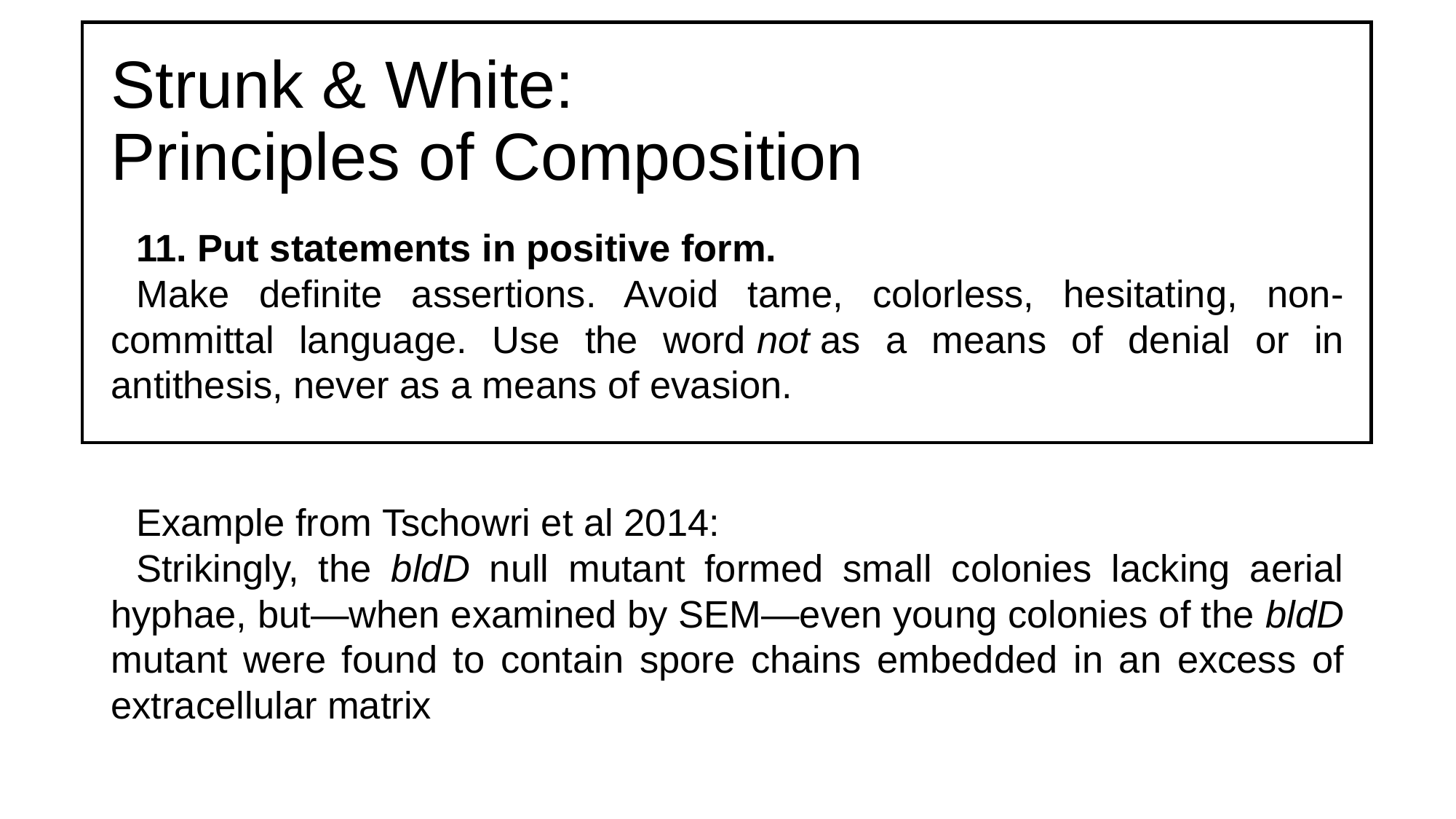

# Strunk & White: Principles of Composition
11. Put statements in positive form.
Make definite assertions. Avoid tame, colorless, hesitating, non-committal language. Use the word not as a means of denial or in antithesis, never as a means of evasion.

Example from Tschowri et al 2014:
Strikingly, the bldD null mutant formed small colonies lacking aerial hyphae, but—when examined by SEM—even young colonies of the bldD mutant were found to contain spore chains embedded in an excess of extracellular matrix